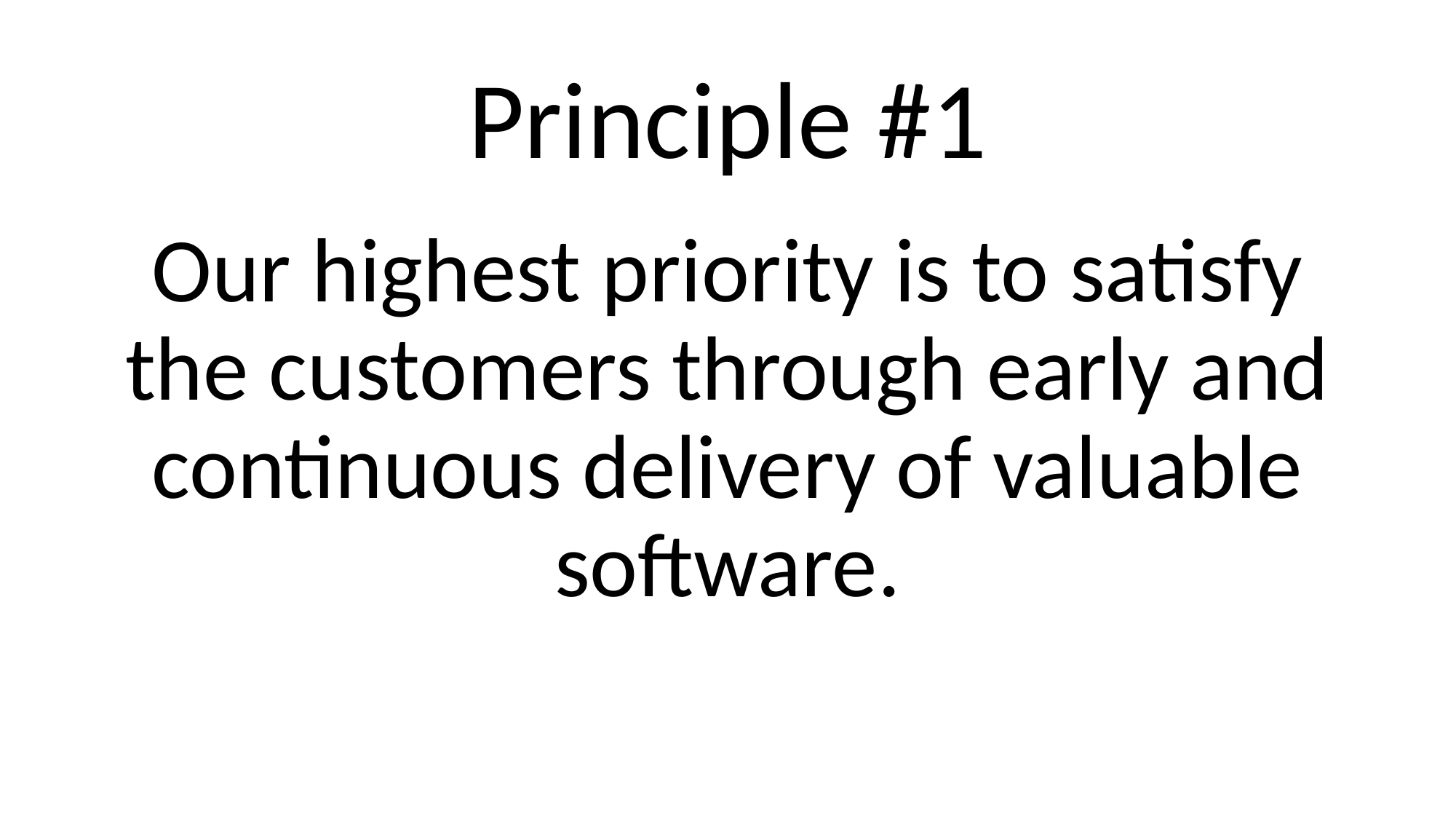

# Principle #1
Our highest priority is to satisfy the customers through early and continuous delivery of valuable software.